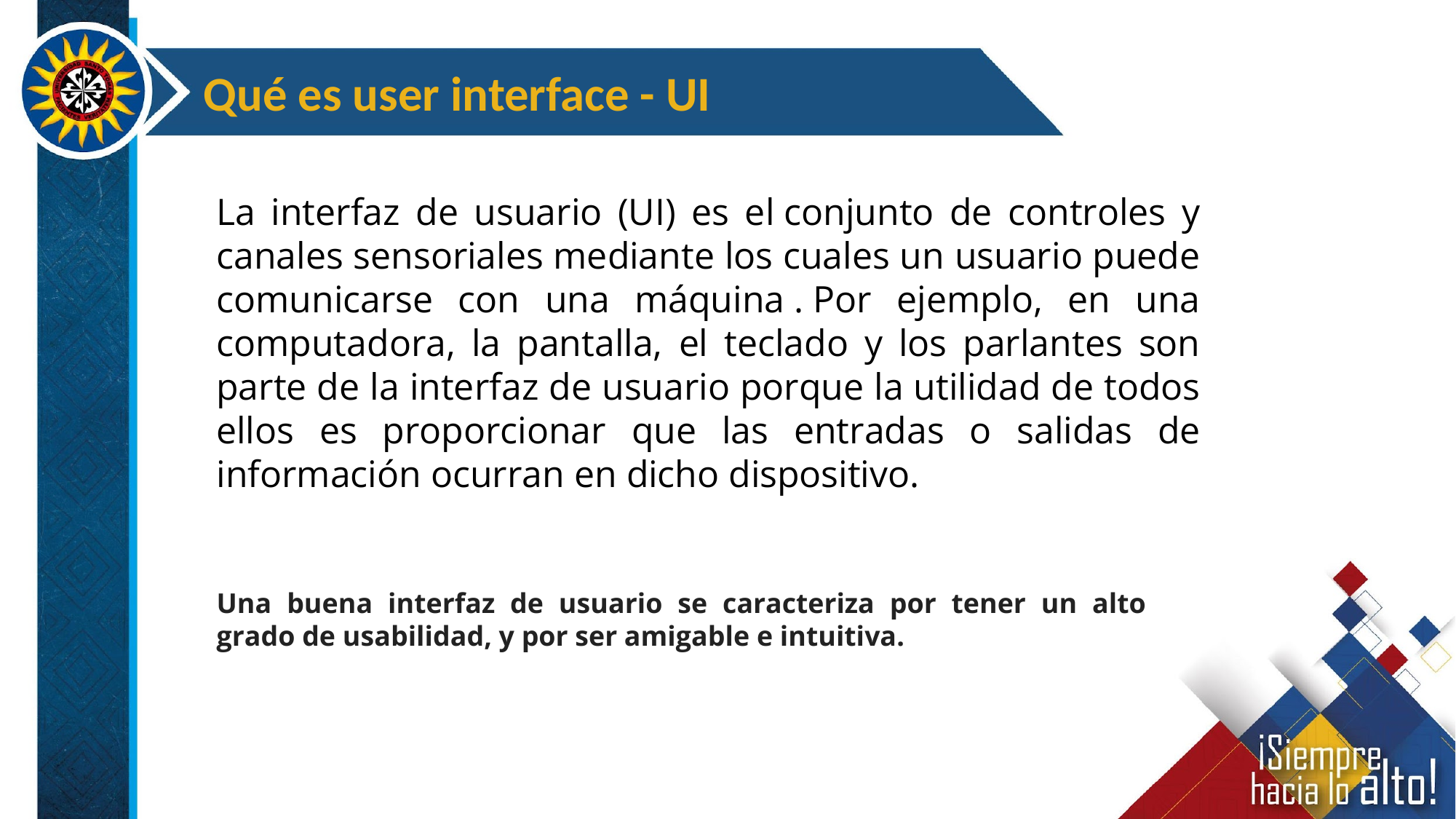

Qué es user interface - UI
La interfaz de usuario (UI) es el conjunto de controles y canales sensoriales mediante los cuales un usuario puede comunicarse con una máquina . Por ejemplo, en una computadora, la pantalla, el teclado y los parlantes son parte de la interfaz de usuario porque la utilidad de todos ellos es proporcionar que las entradas o salidas de información ocurran en dicho dispositivo.
Una buena interfaz de usuario se caracteriza por tener un alto grado de usabilidad, y por ser amigable e intuitiva.